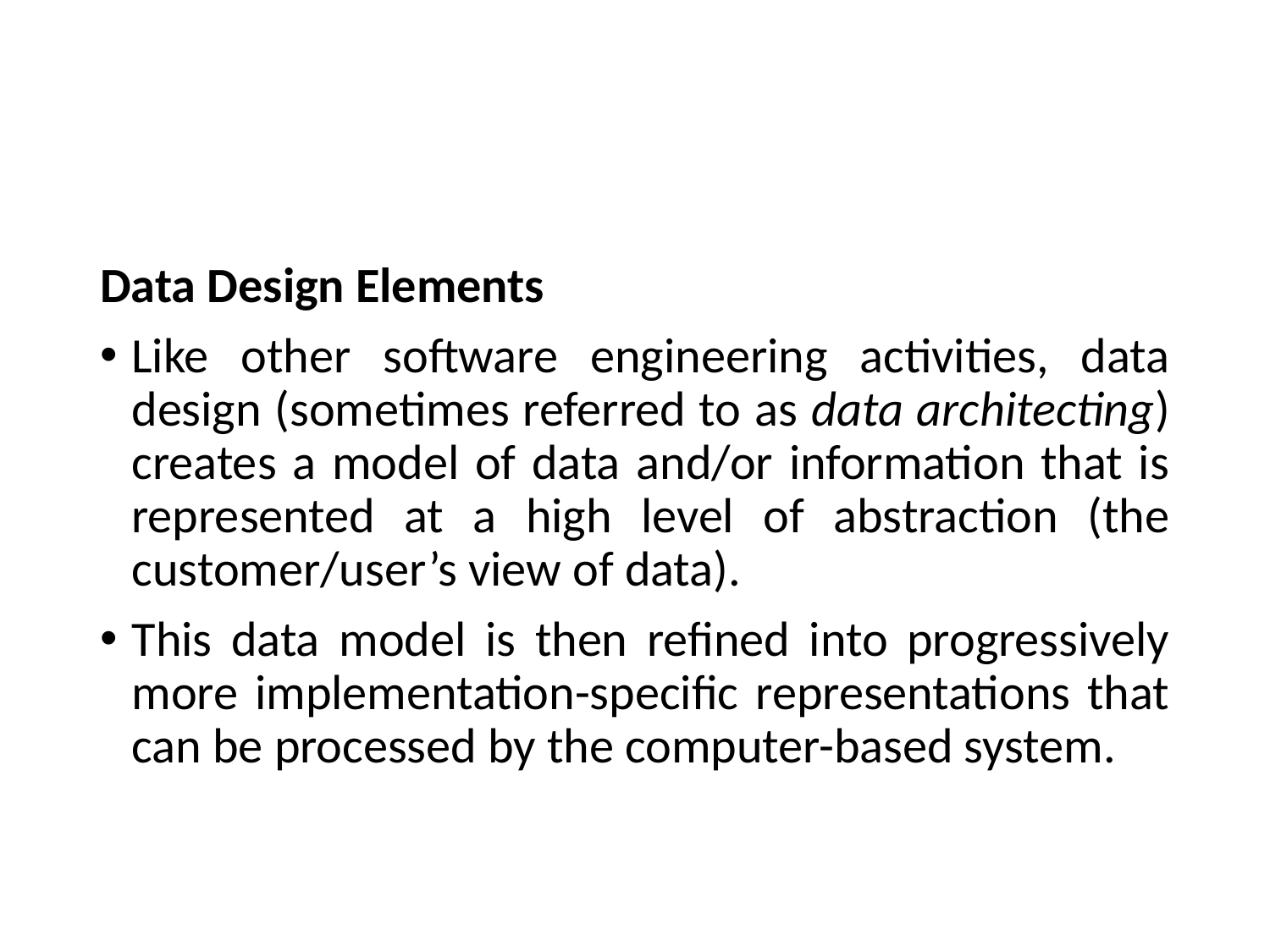

#
Data Design Elements
Like other software engineering activities, data design (sometimes referred to as data architecting) creates a model of data and/or information that is represented at a high level of abstraction (the customer/user’s view of data).
This data model is then refined into progressively more implementation-specific representations that can be processed by the computer-based system.